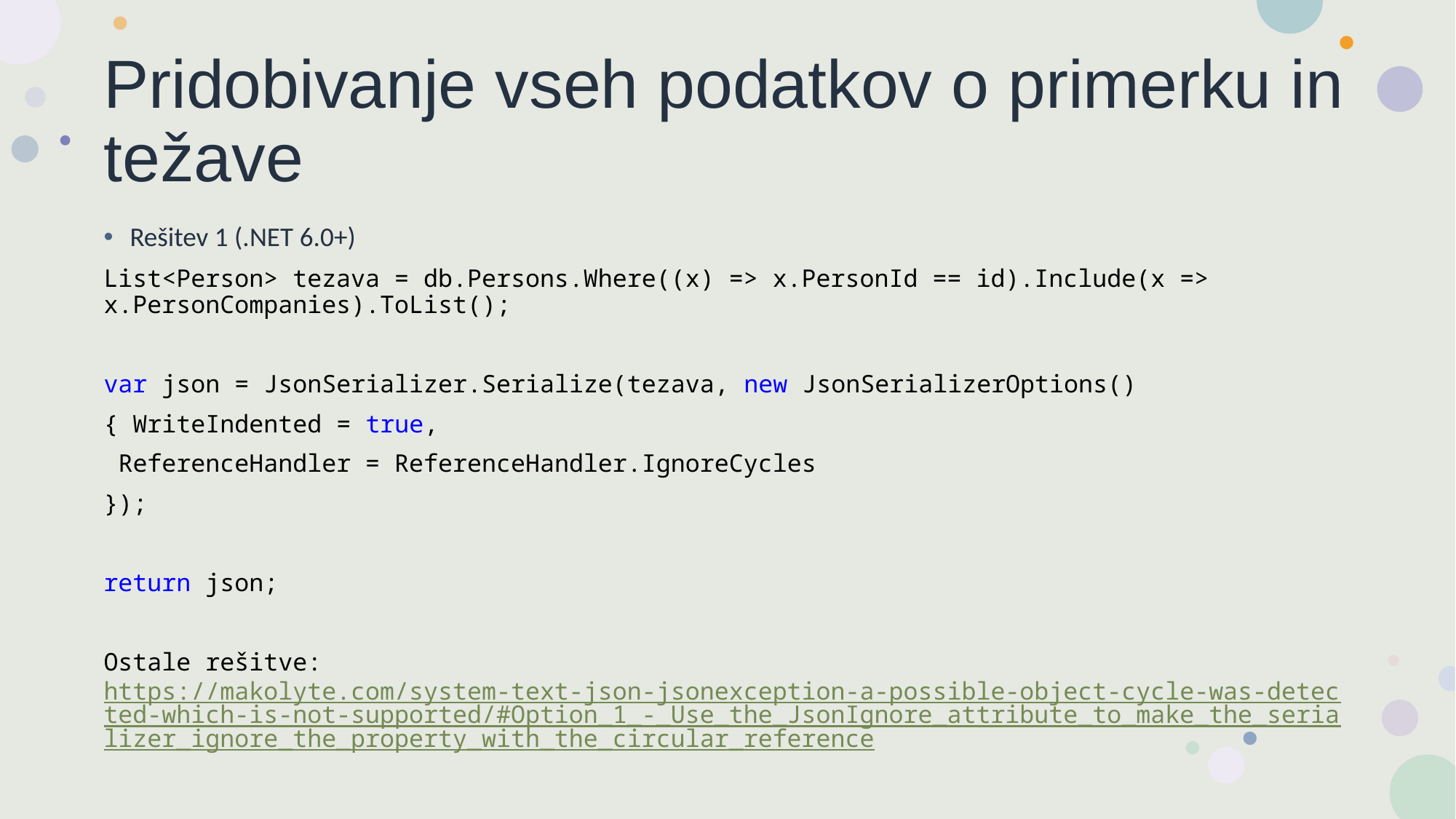

# Pridobivanje vseh podatkov o primerku in težave
Rešitev 1 (.NET 6.0+)
List<Person> tezava = db.Persons.Where((x) => x.PersonId == id).Include(x => x.PersonCompanies).ToList();

var json = JsonSerializer.Serialize(tezava, new JsonSerializerOptions()
{ WriteIndented = true,
 ReferenceHandler = ReferenceHandler.IgnoreCycles
});

return json;

Ostale rešitve: https://makolyte.com/system-text-json-jsonexception-a-possible-object-cycle-was-detected-which-is-not-supported/#Option_1_-_Use_the_JsonIgnore_attribute_to_make_the_serializer_ignore_the_property_with_the_circular_reference